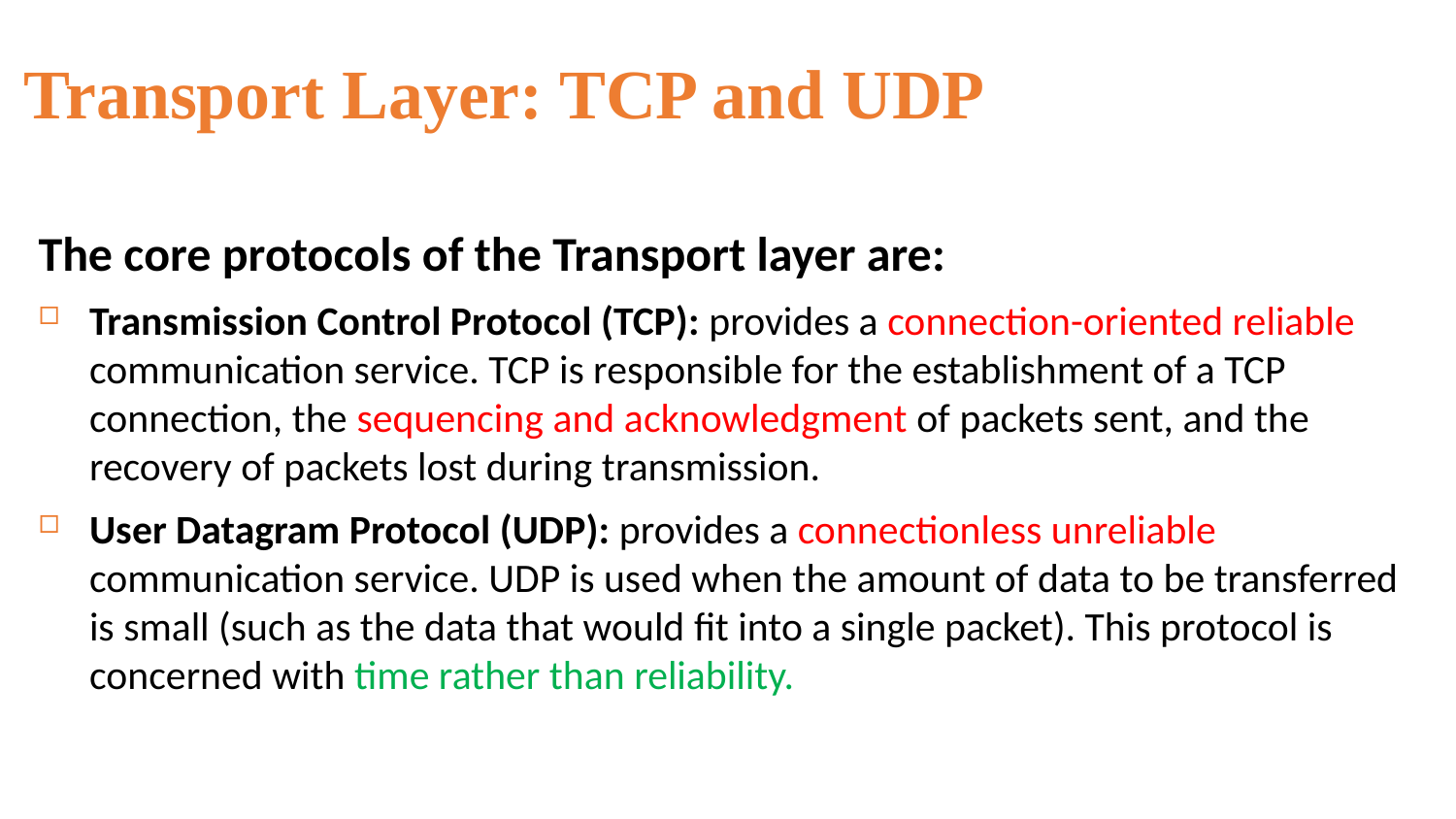

Transport Layer: TCP and UDP
The core protocols of the Transport layer are:
Transmission Control Protocol (TCP): provides a connection-oriented reliable communication service. TCP is responsible for the establishment of a TCP connection, the sequencing and acknowledgment of packets sent, and the recovery of packets lost during transmission.
User Datagram Protocol (UDP): provides a connectionless unreliable communication service. UDP is used when the amount of data to be transferred is small (such as the data that would fit into a single packet). This protocol is concerned with time rather than reliability.